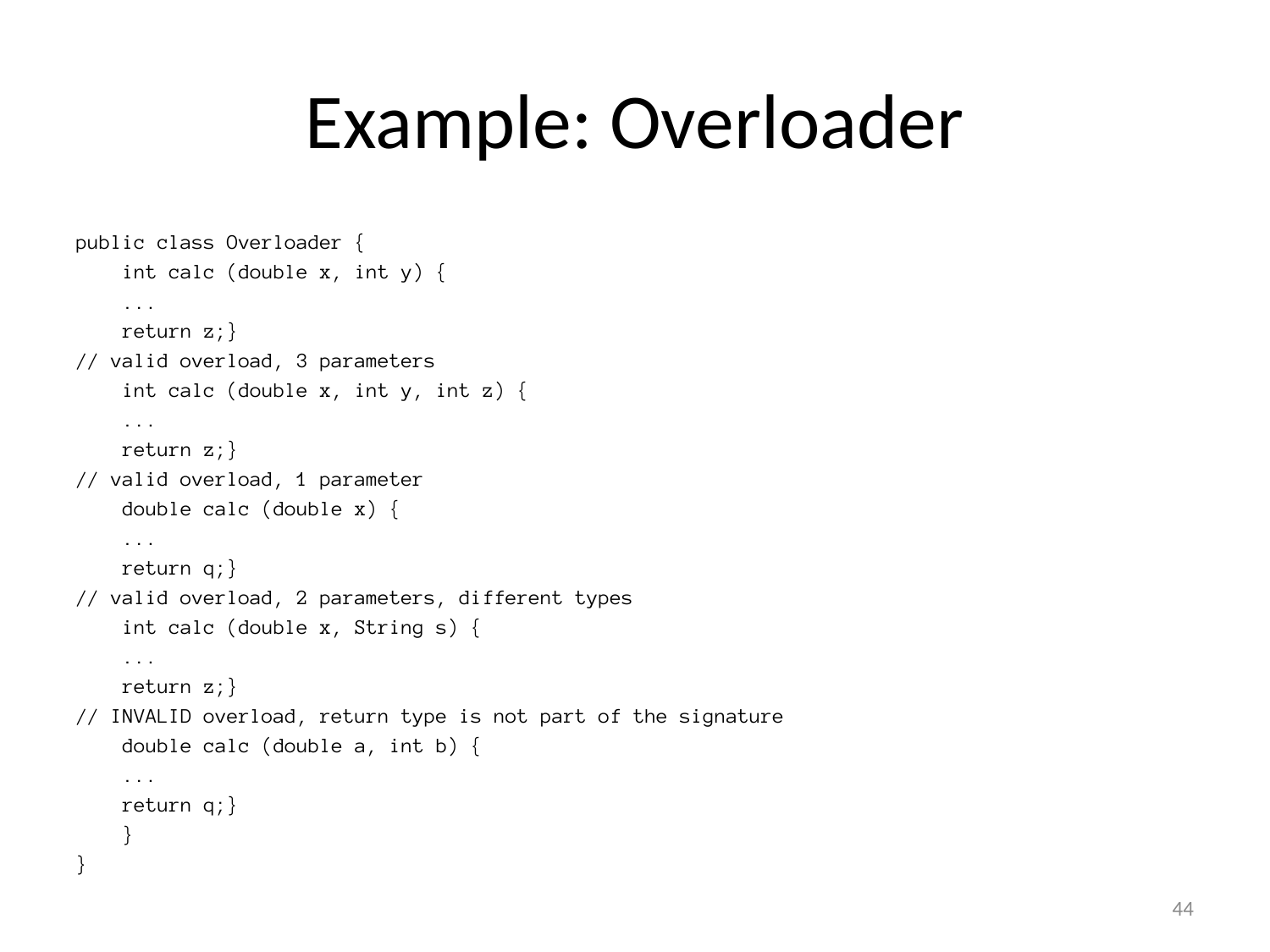

# Example: Overloader
public class Overloader {
    int calc (double x, int y) {
    ...
    return z;}
// valid overload, 3 parameters
    int calc (double x, int y, int z) {
    ...
    return z;}
// valid overload, 1 parameter
    double calc (double x) {
    ...
    return q;}
// valid overload, 2 parameters, different types
    int calc (double x, String s) {
    ...
    return z;}
// INVALID overload, return type is not part of the signature
    double calc (double a, int b) {
    ...
    return q;}
    }
}
44